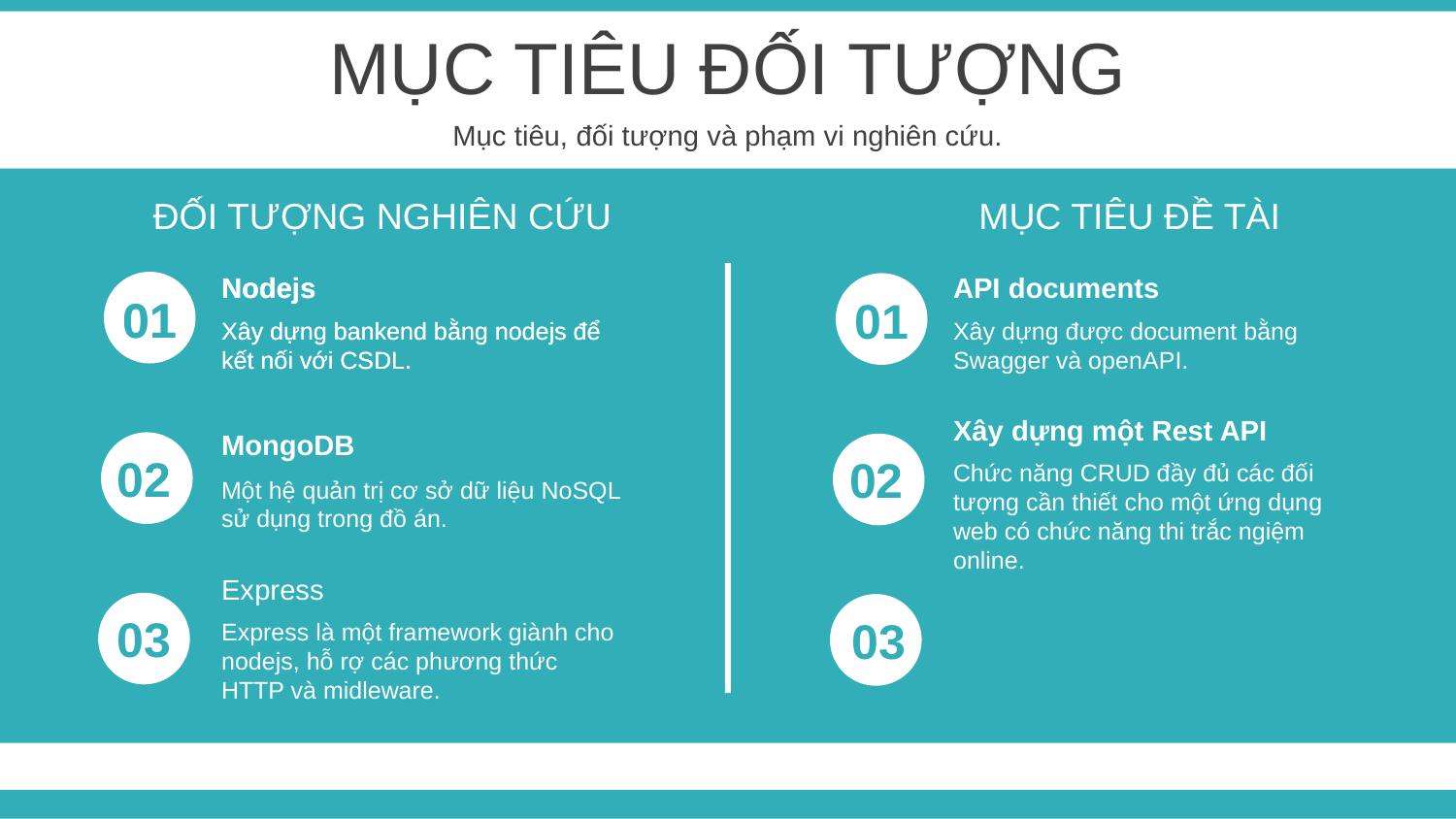

MỤC TIÊU ĐỐI TƯỢNG
Mục tiêu, đối tượng và phạm vi nghiên cứu.

ĐỐI TƯỢNG NGHIÊN CỨU
MỤC TIÊU ĐỀ TÀI
Nodejs
Xây dựng bankend bằng nodejs để kết nối với CSDL.
Nodejs
Xây dựng bankend bằng nodejs để kết nối với CSDL.
API documents
Xây dựng được document bằng Swagger và openAPI.

01
01
01
Xây dựng một Rest API
Chức năng CRUD đầy đủ các đối tượng cần thiết cho một ứng dụng web có chức năng thi trắc ngiệm online.
MongoDB
Một hệ quản trị cơ sở dữ liệu NoSQL sử dụng trong đồ án.

02
02
Express
Express là một framework giành cho nodejs, hỗ rợ các phương thức HTTP và midleware.

03
03